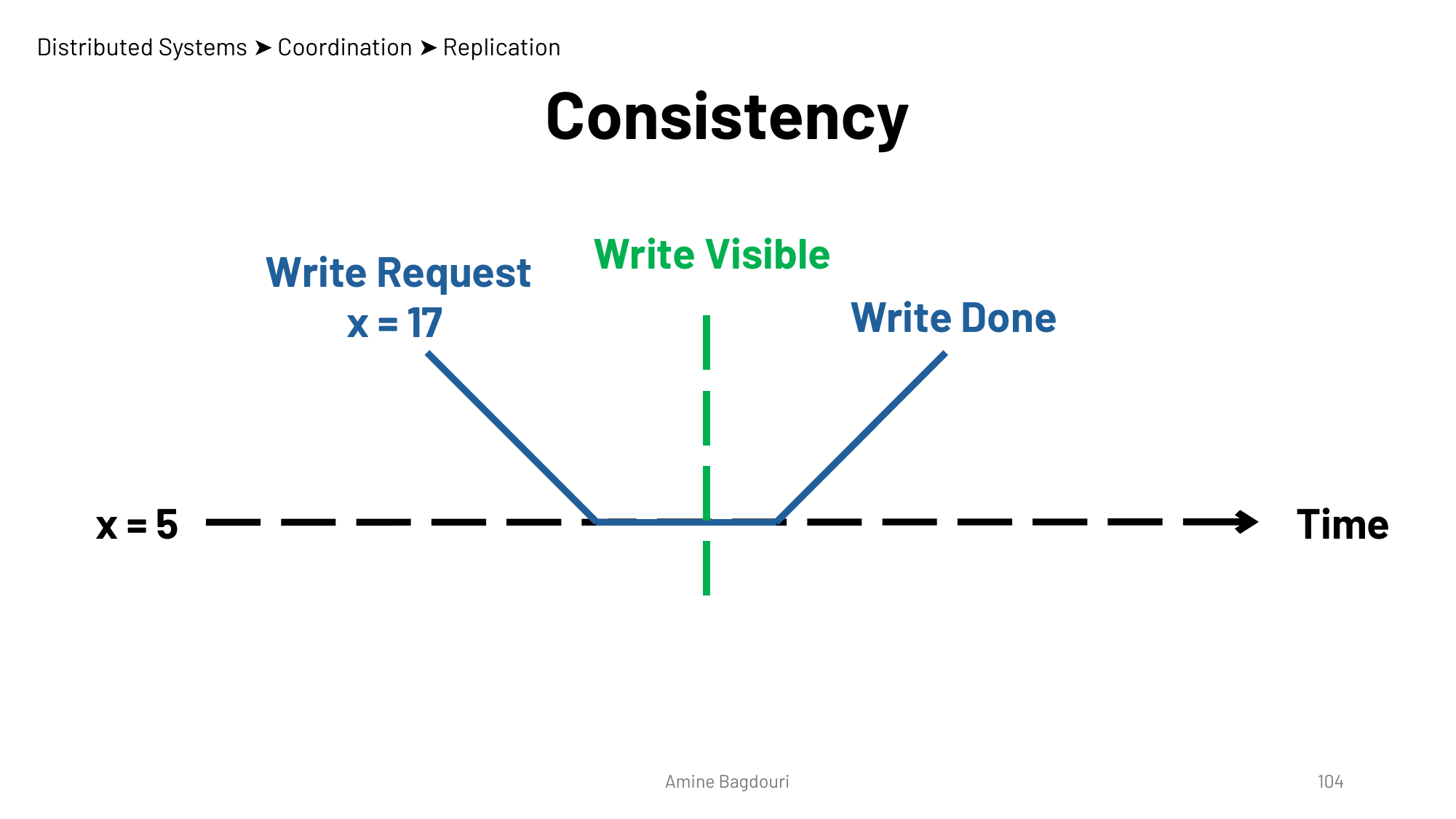

Distributed Systems ➤ Coordination ➤ Replication
Consistency
Write Visible
Write Request
x = 17
Write Done
x = 5
Time
Amine Bagdouri
104